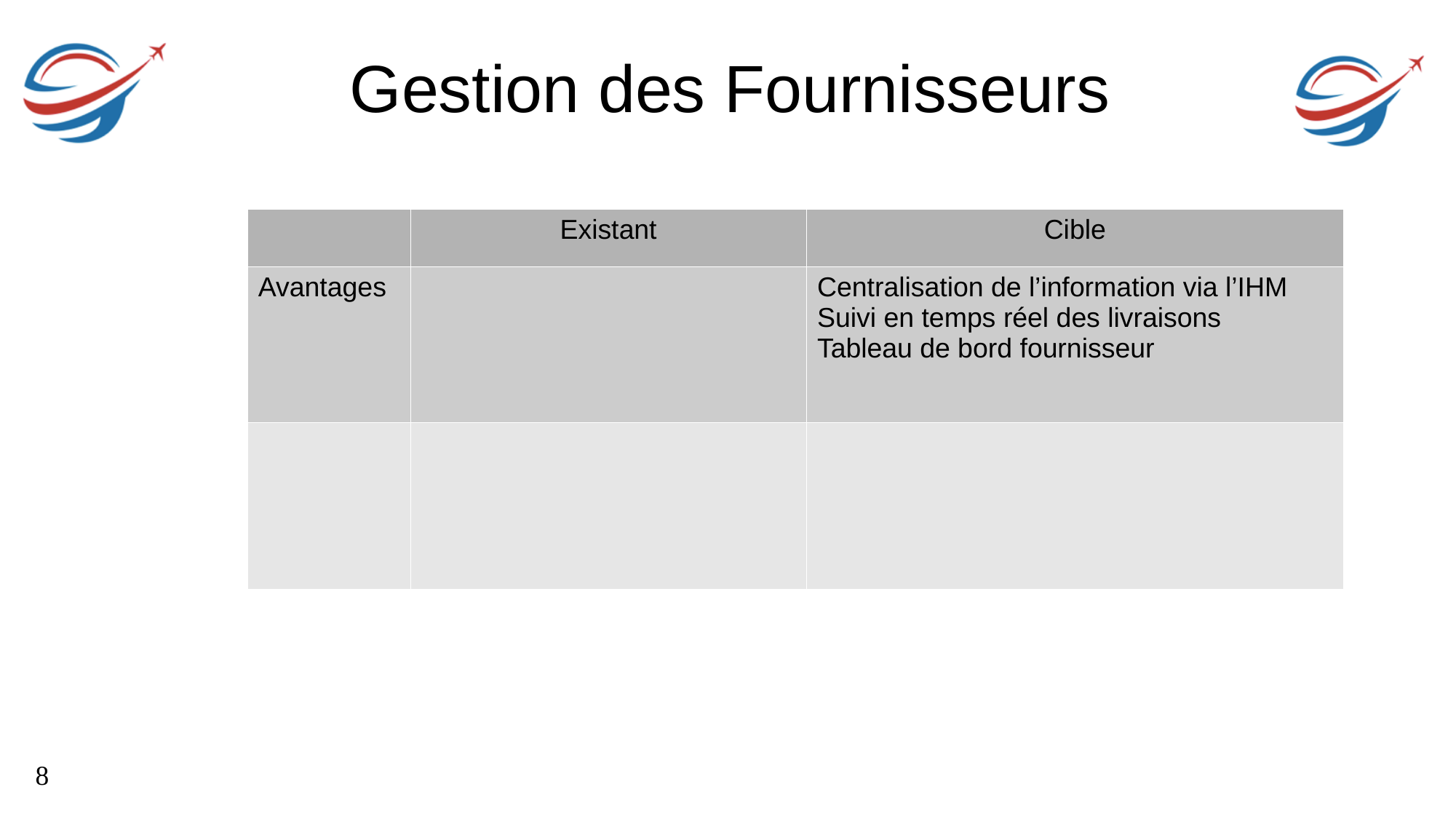

Gestion des Fournisseurs
|  | Existant | Cible |
| --- | --- | --- |
| Avantages |  | Centralisation de l’information via l’IHM Suivi en temps réel des livraisons Tableau de bord fournisseur |
|  |  |  |